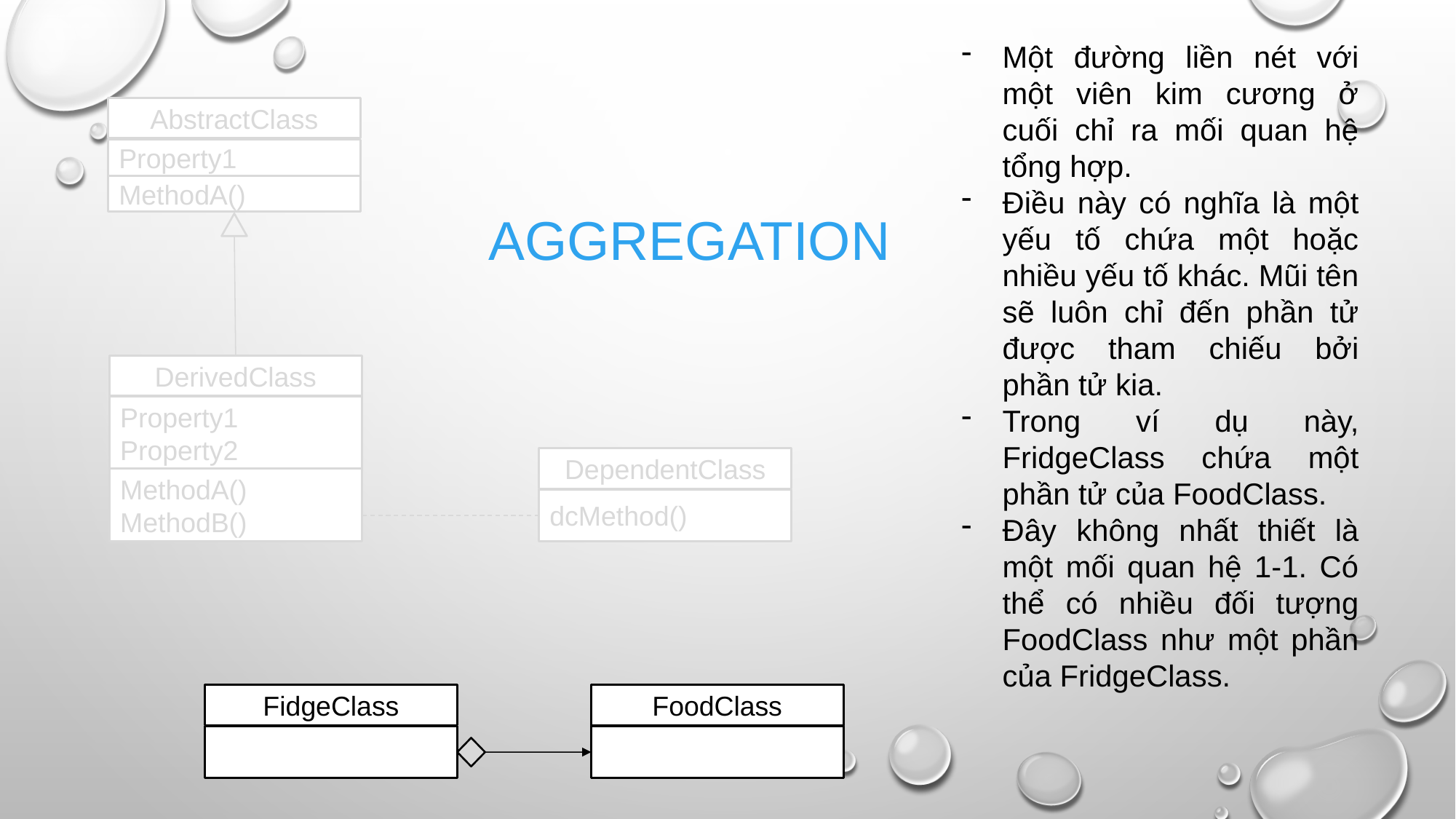

Một đường liền nét với một viên kim cương ở cuối chỉ ra mối quan hệ tổng hợp.
Điều này có nghĩa là một yếu tố chứa một hoặc nhiều yếu tố khác. Mũi tên sẽ luôn chỉ đến phần tử được tham chiếu bởi phần tử kia.
Trong ví dụ này, FridgeClass chứa một phần tử của FoodClass.
Đây không nhất thiết là một mối quan hệ 1-1. Có thể có nhiều đối tượng FoodClass như một phần của FridgeClass.
AbstractClass
Property1
# Aggregation
MethodA()

DerivedClass
Property1
Property2
DependentClass
MethodA()
MethodB()
dcMethod()
FidgeClass
FoodClass